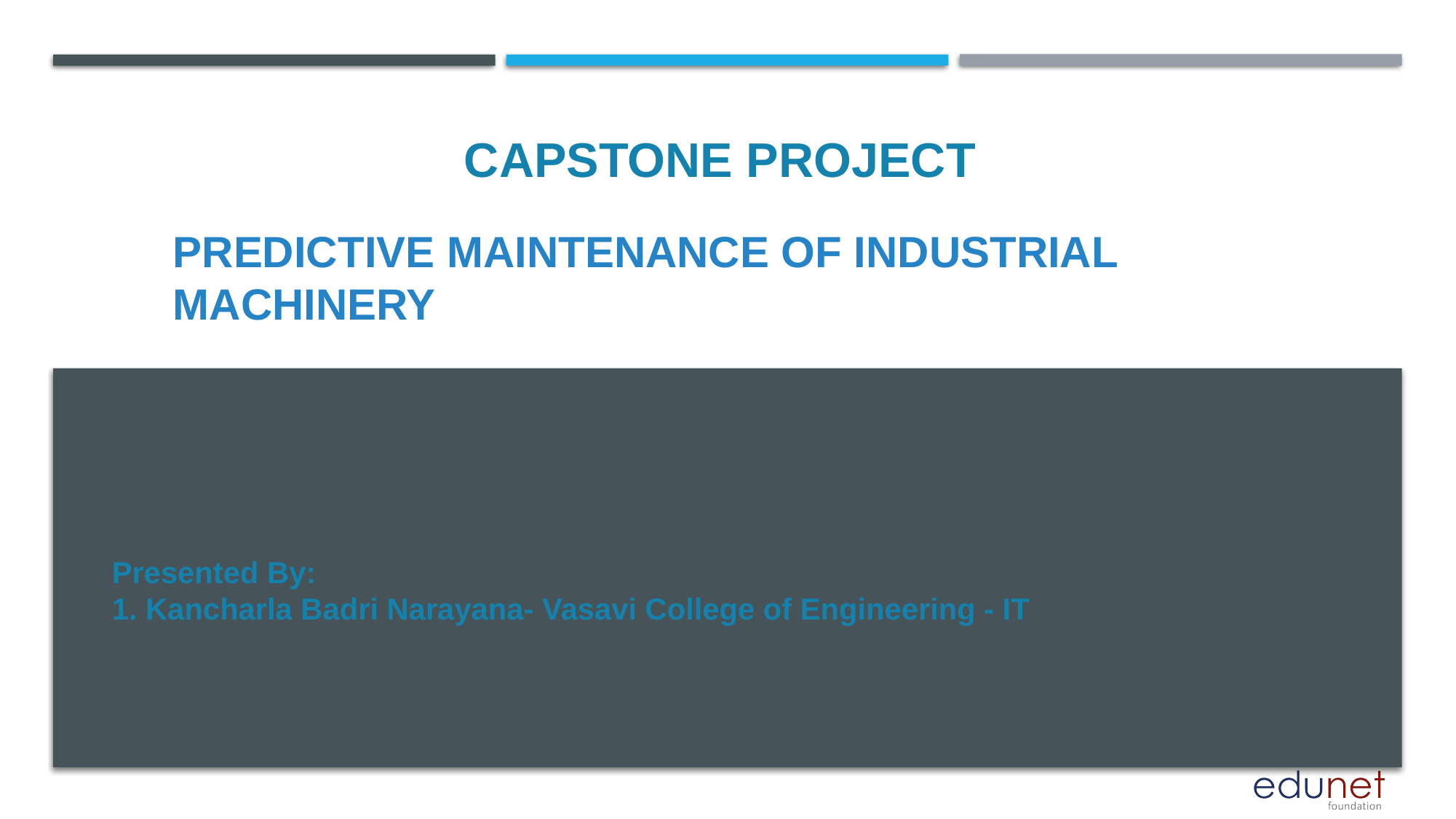

CAPSTONE PROJECT
# Predictive Maintenance of Industrial Machinery
Presented By:
1. Kancharla Badri Narayana- Vasavi College of Engineering - IT